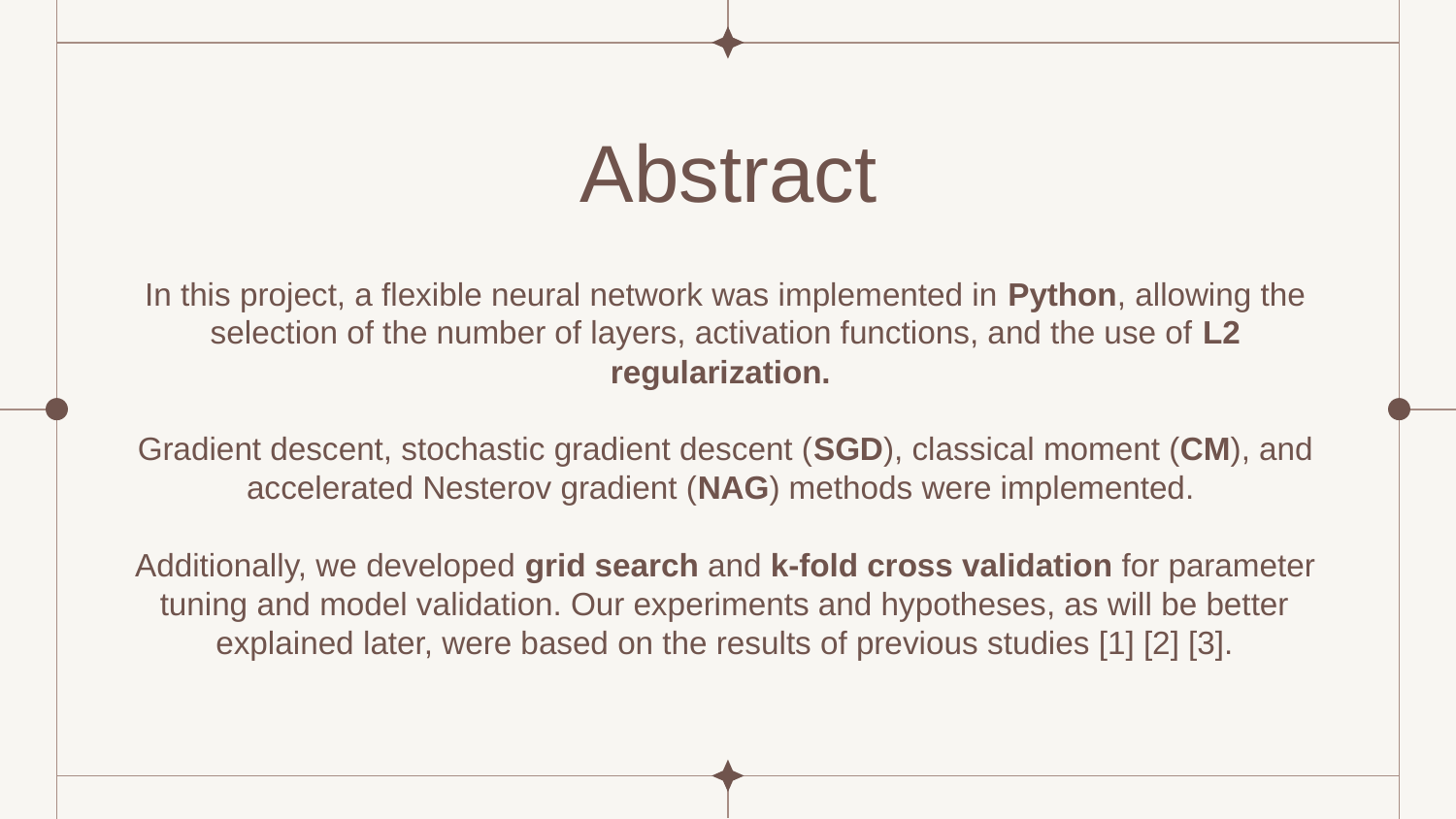

Abstract
# In this project, a flexible neural network was implemented in Python, allowing the selection of the number of layers, activation functions, and the use of L2 regularization. Gradient descent, stochastic gradient descent (SGD), classical moment (CM), and accelerated Nesterov gradient (NAG) methods were implemented. Additionally, we developed grid search and k-fold cross validation for parameter tuning and model validation. Our experiments and hypotheses, as will be better explained later, were based on the results of previous studies [1] [2] [3].